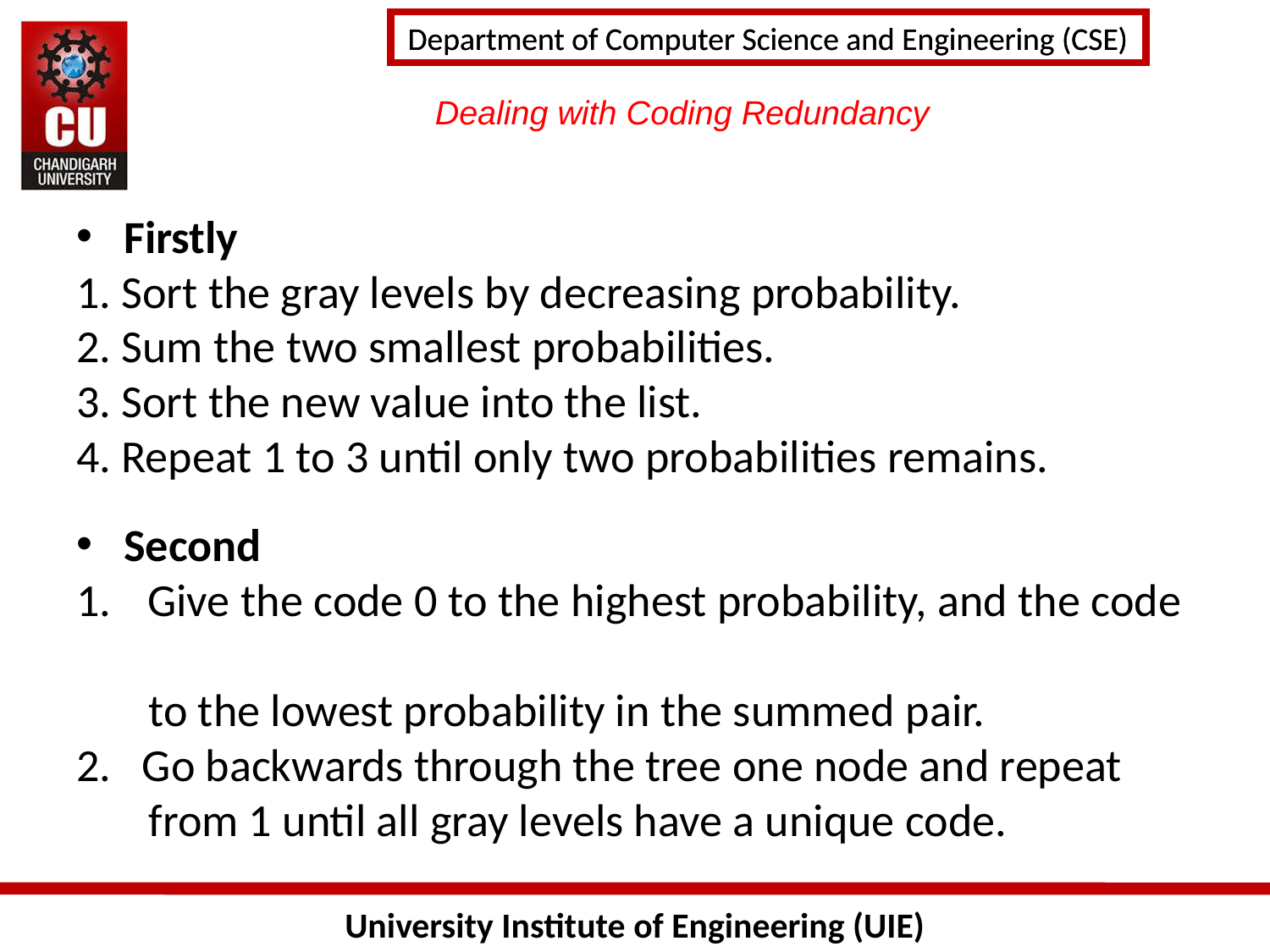

# Dealing with Coding Redundancy
Firstly
1. Sort the gray levels by decreasing probability.
2. Sum the two smallest probabilities.
3. Sort the new value into the list.
4. Repeat 1 to 3 until only two probabilities remains.

Second
Give the code 0 to the highest probability, and the code
       to the lowest probability in the summed pair.
2.   Go backwards through the tree one node and repeat
       from 1 until all gray levels have a unique code.